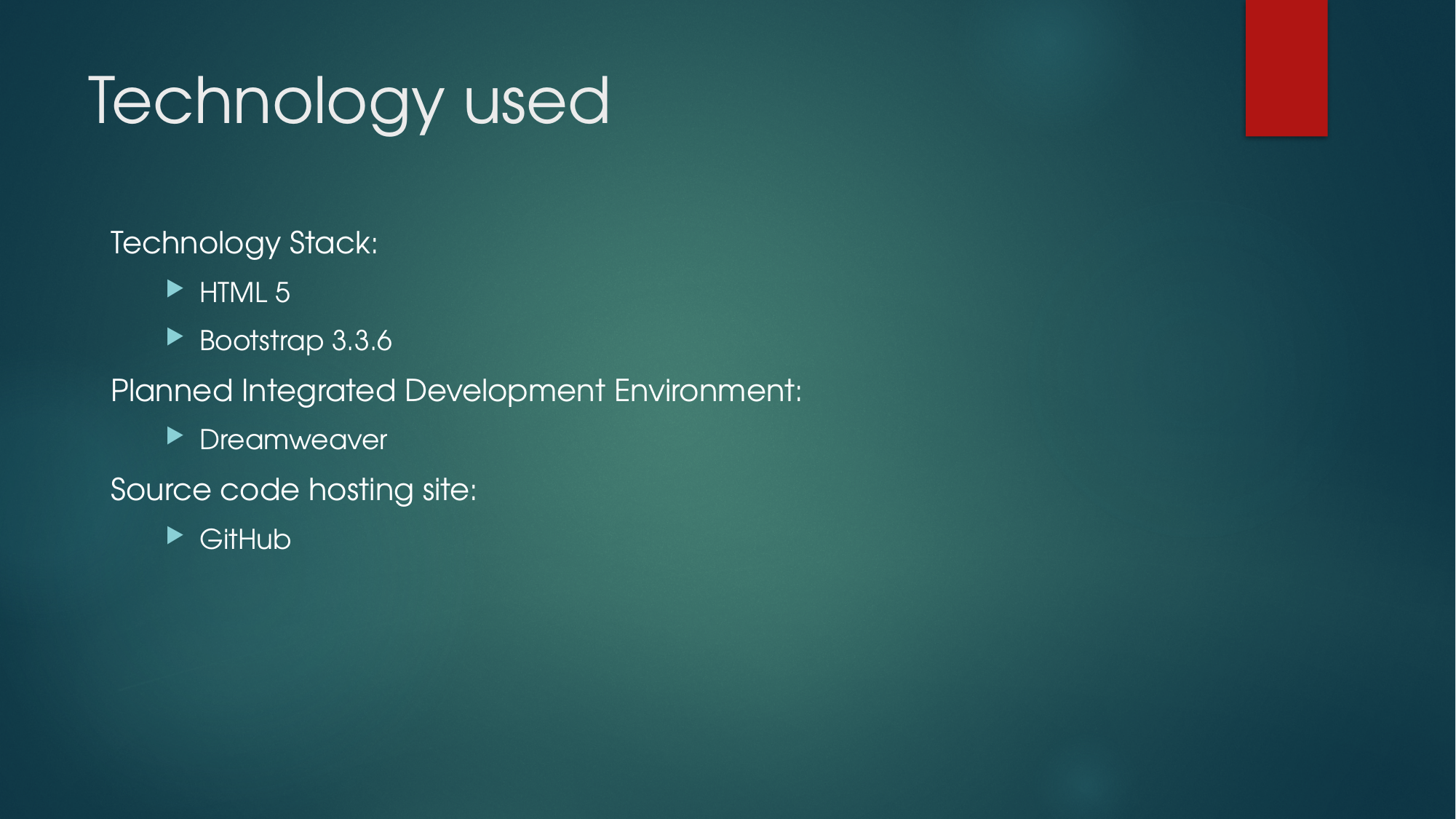

# Technology used
Technology Stack:
HTML 5
Bootstrap 3.3.6
Planned Integrated Development Environment:
Dreamweaver
Source code hosting site:
GitHub